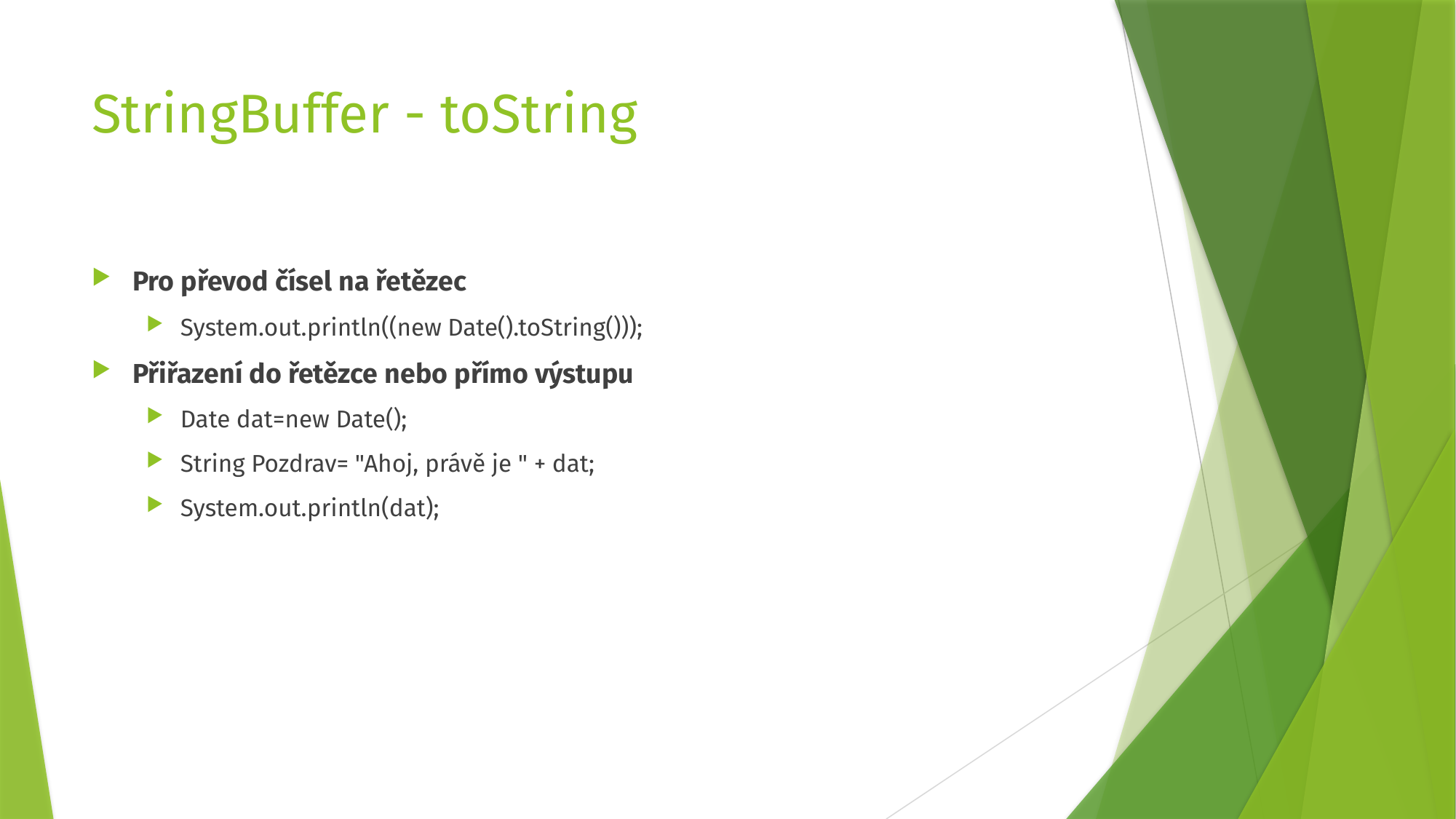

# StringBuffer - toString
Pro převod čísel na řetězec
System.out.println((new Date().toString()));
Přiřazení do řetězce nebo přímo výstupu
Date dat=new Date();
String Pozdrav= "Ahoj, právě je " + dat;
System.out.println(dat);